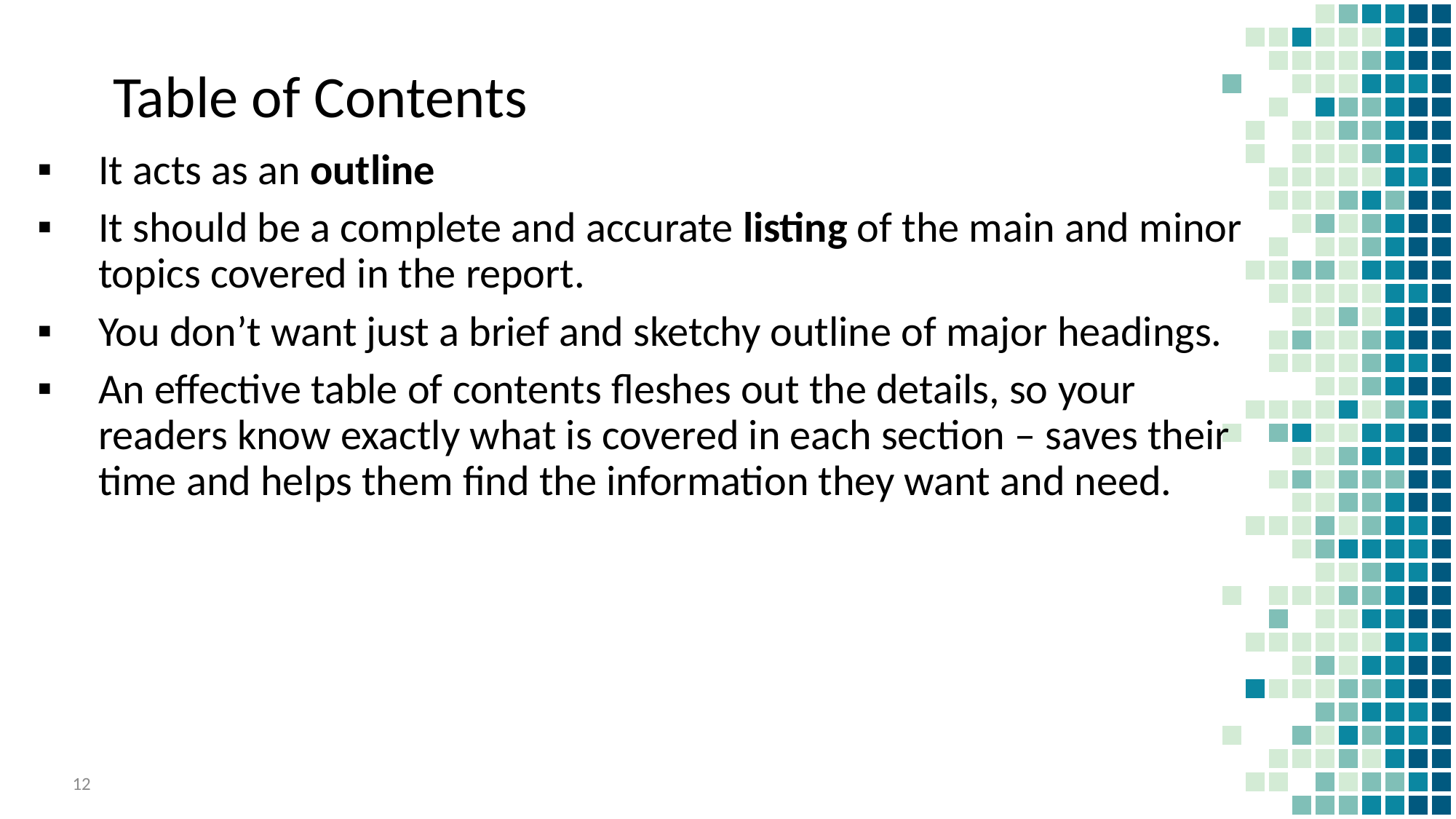

# Table of Contents
It acts as an outline
It should be a complete and accurate listing of the main and minor topics covered in the report.
You don’t want just a brief and sketchy outline of major headings.
An effective table of contents fleshes out the details, so your readers know exactly what is covered in each section – saves their time and helps them find the information they want and need.
12